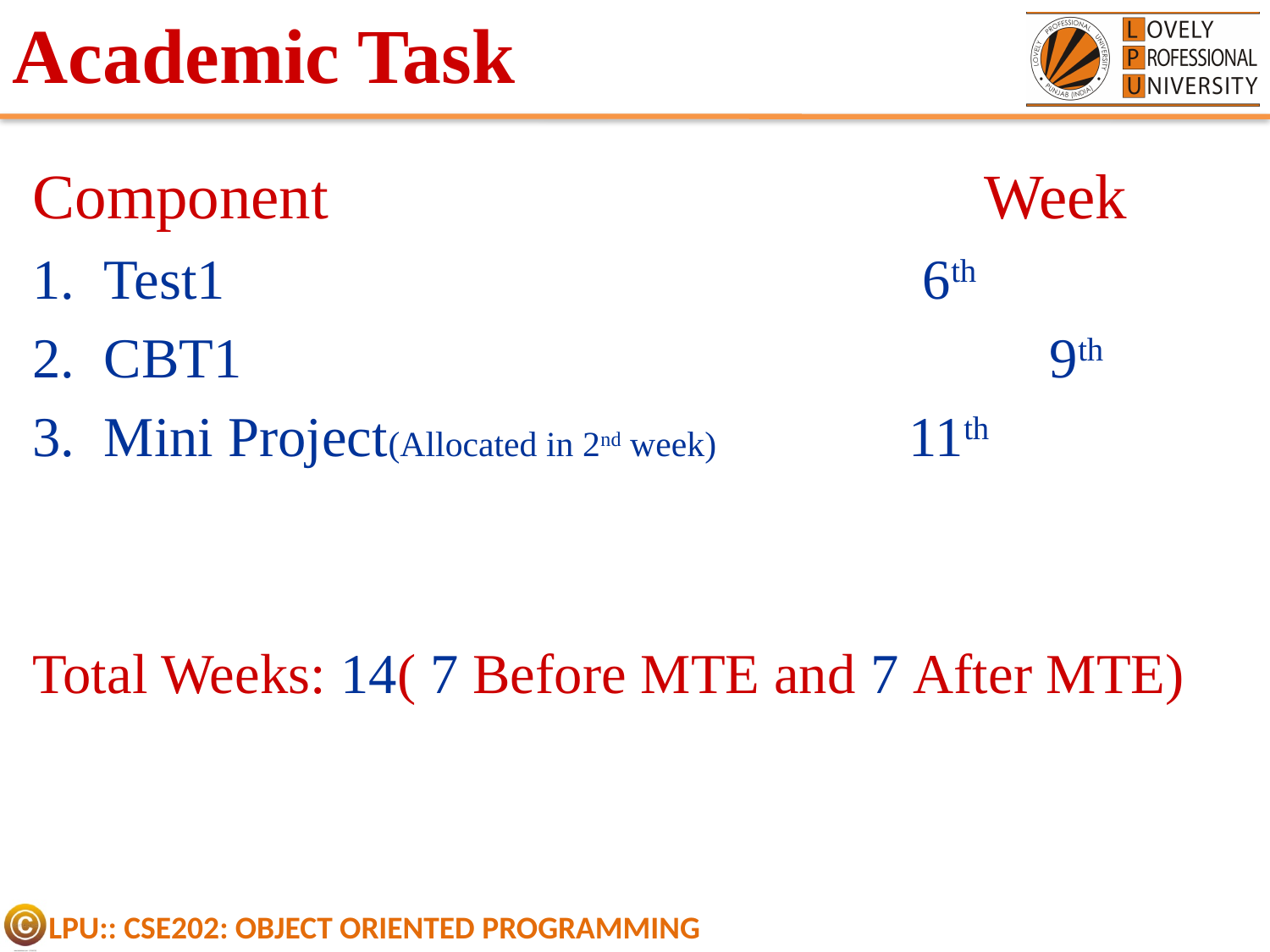

# Academic Task
Component 			                 Week
Test1						    6th
CBT1						    9th
Mini Project(Allocated in 2nd week)	            11th

Total Weeks: 14( 7 Before MTE and 7 After MTE)